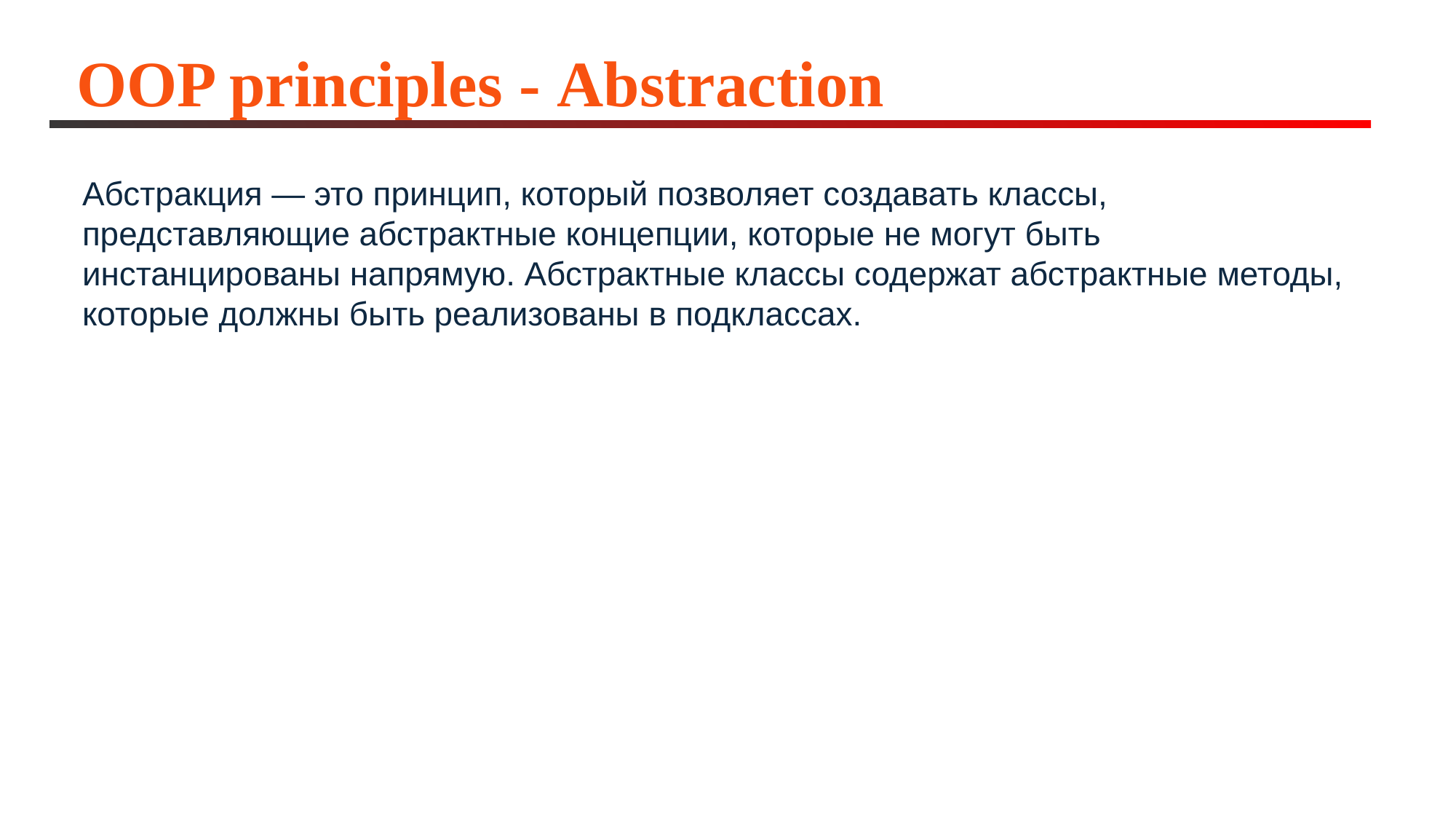

# OOP principles - Abstraction

Абстракция — это принцип, который позволяет создавать классы, представляющие абстрактные концепции, которые не могут быть инстанцированы напрямую. Абстрактные классы содержат абстрактные методы, которые должны быть реализованы в подклассах.